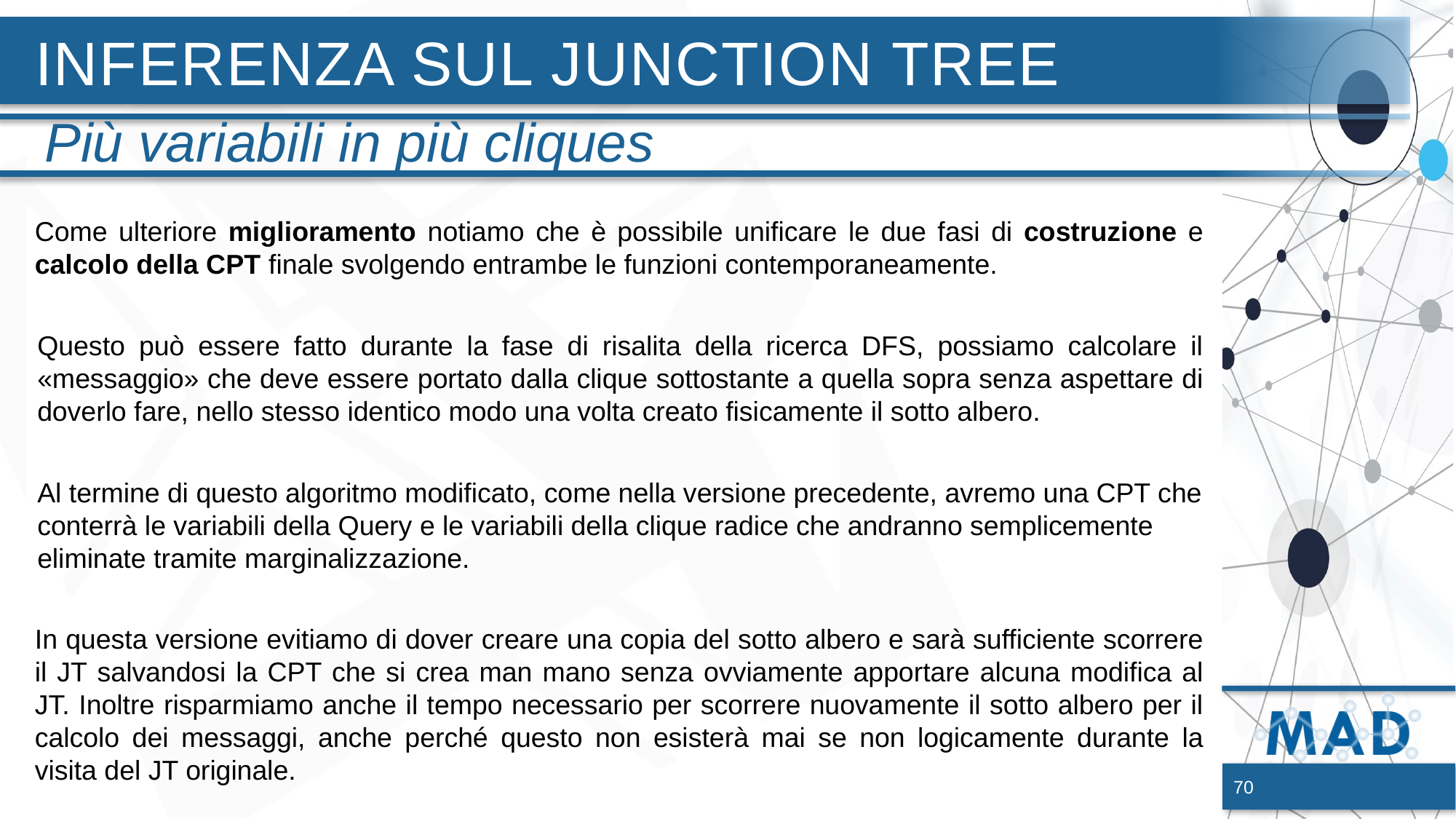

# Inferenza sul Junction tree
Più variabili in più cliques
Come ulteriore miglioramento notiamo che è possibile unificare le due fasi di costruzione e calcolo della CPT finale svolgendo entrambe le funzioni contemporaneamente.
Questo può essere fatto durante la fase di risalita della ricerca DFS, possiamo calcolare il «messaggio» che deve essere portato dalla clique sottostante a quella sopra senza aspettare di doverlo fare, nello stesso identico modo una volta creato fisicamente il sotto albero.
Al termine di questo algoritmo modificato, come nella versione precedente, avremo una CPT che conterrà le variabili della Query e le variabili della clique radice che andranno semplicemente eliminate tramite marginalizzazione.
In questa versione evitiamo di dover creare una copia del sotto albero e sarà sufficiente scorrere il JT salvandosi la CPT che si crea man mano senza ovviamente apportare alcuna modifica al JT. Inoltre risparmiamo anche il tempo necessario per scorrere nuovamente il sotto albero per il calcolo dei messaggi, anche perché questo non esisterà mai se non logicamente durante la visita del JT originale.
70